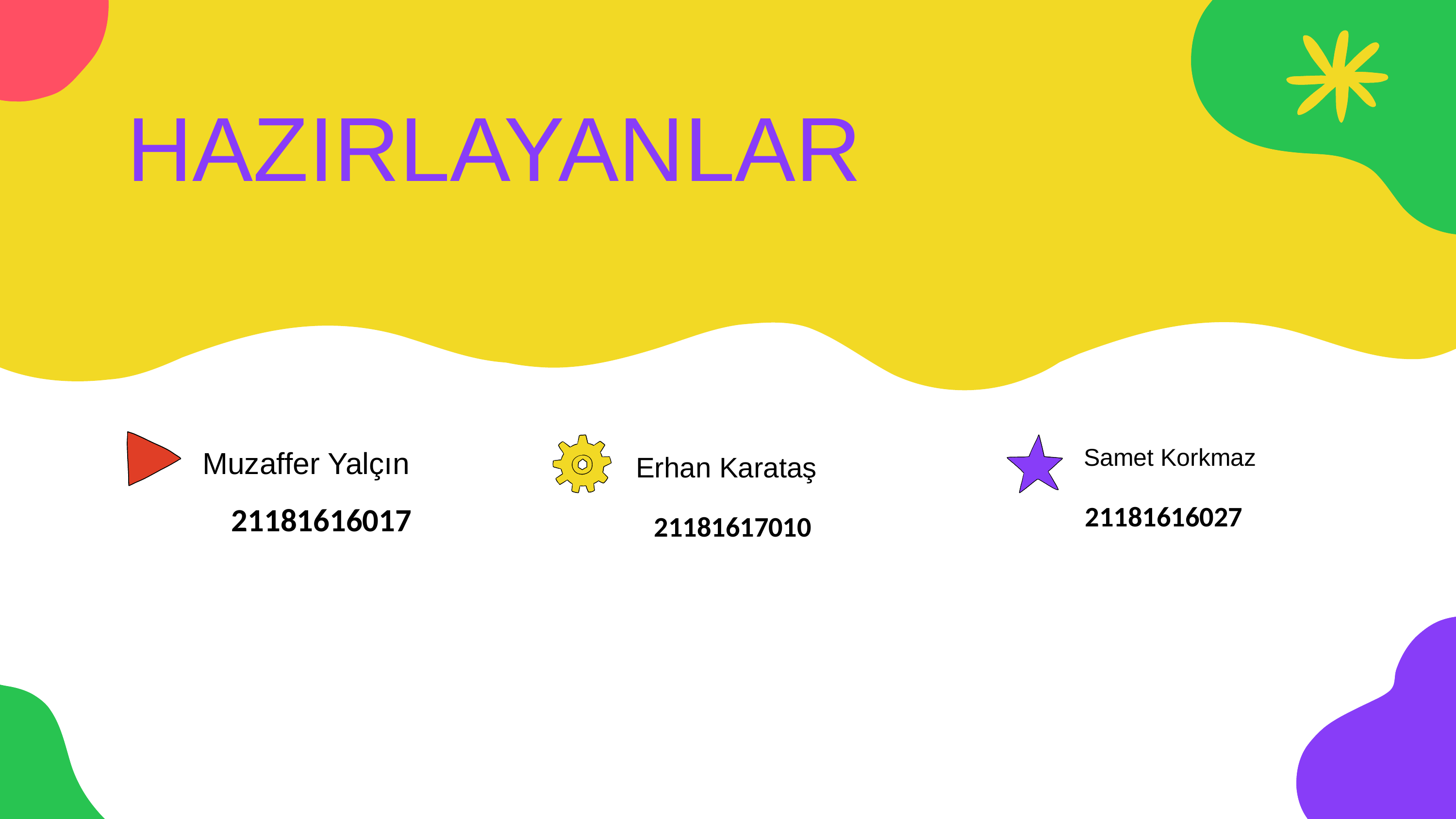

HAZIRLAYANLAR

Muzaffer Yalçın
Samet Korkmaz

Erhan Karataş
21181616017
 21181616027
21181617010